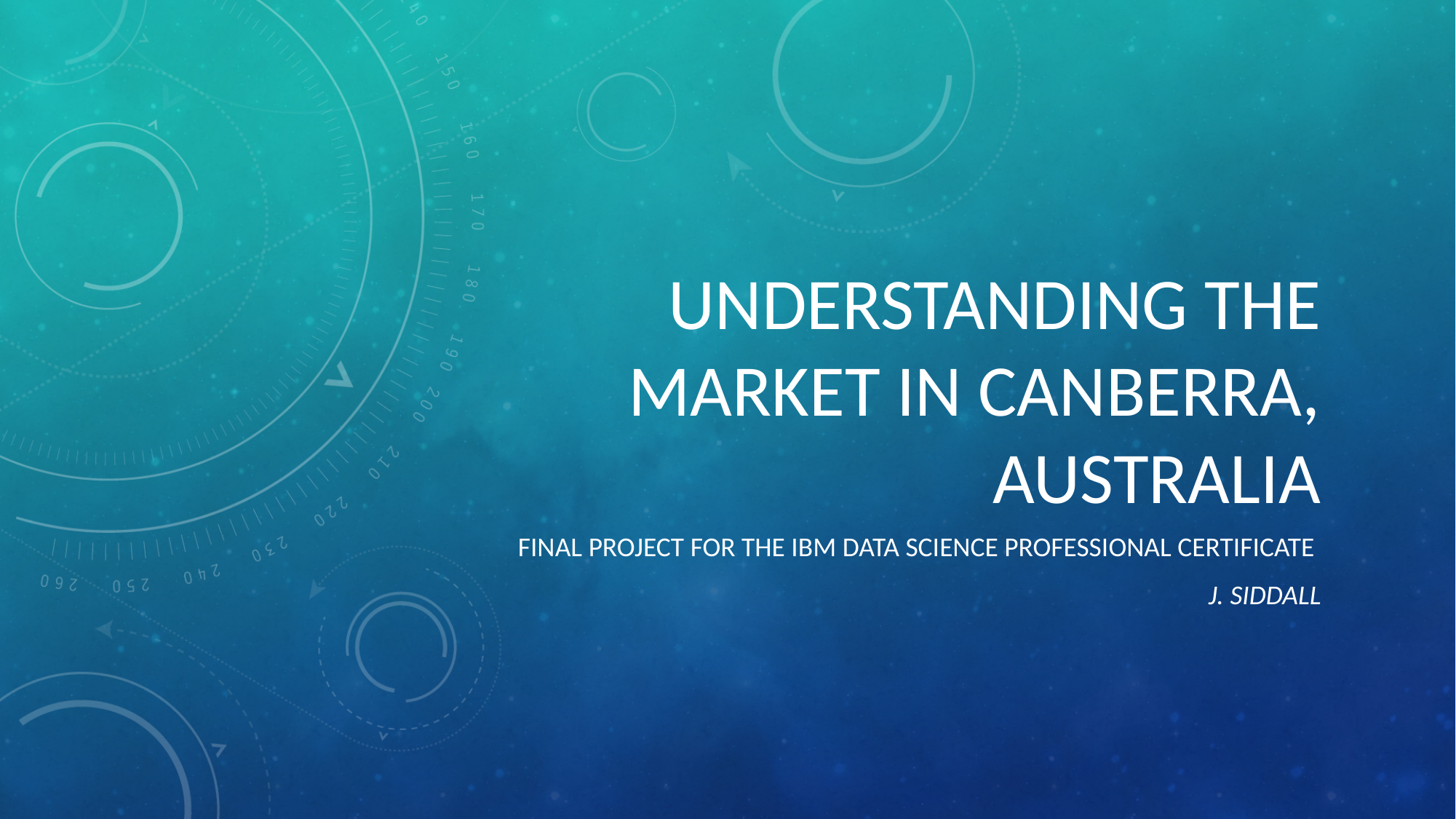

# Understanding the market in Canberra, Australia
Final project for the IBM Data Science Professional Certificate
J. Siddall